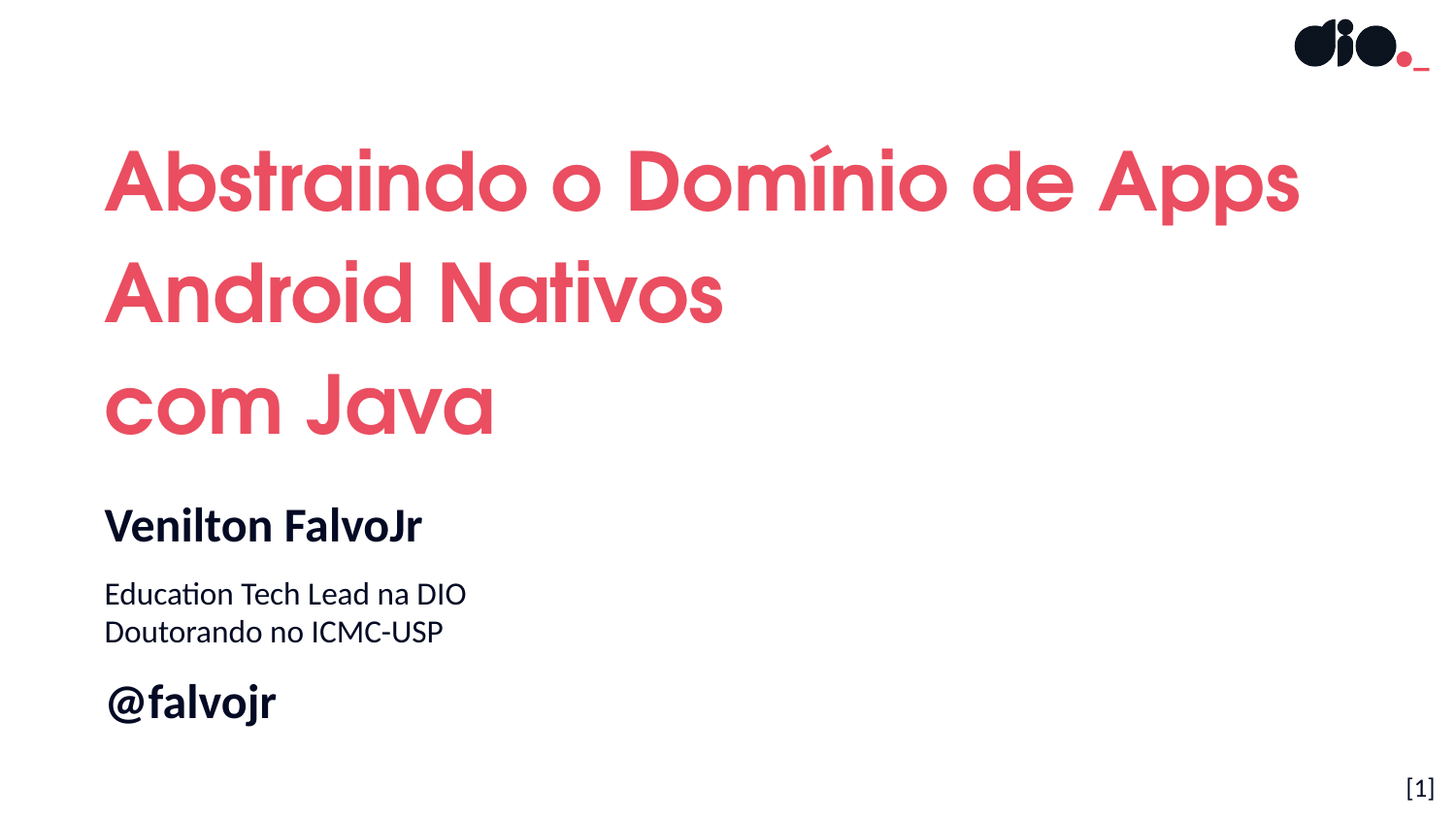

Abstraindo o Domínio de Apps Android Nativos
com Java
Venilton FalvoJr
Education Tech Lead na DIO
Doutorando no ICMC-USP
@falvojr
[1]